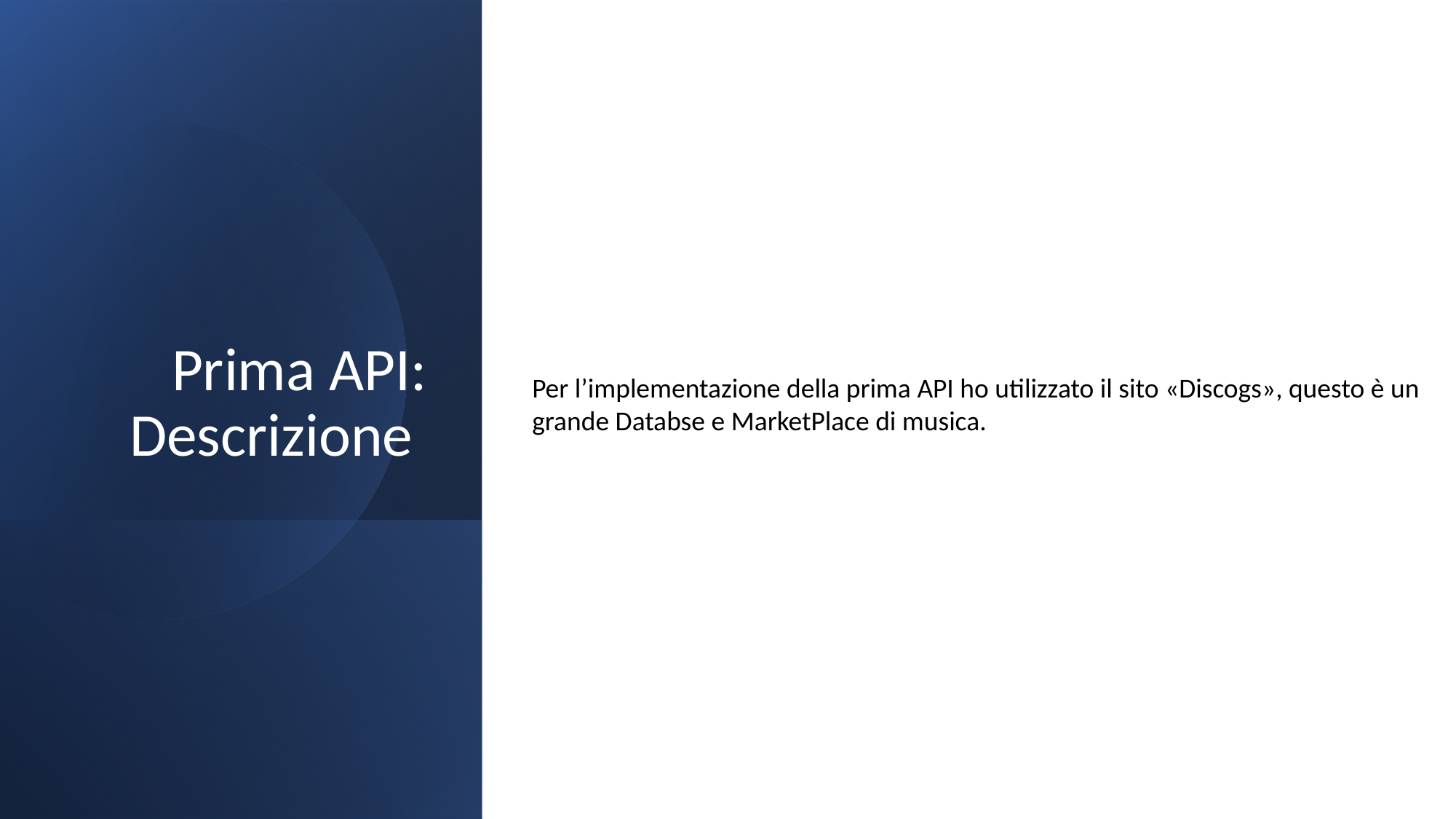

# Prima API: Descrizione

Per l’implementazione della prima API ho utilizzato il sito «Discogs», questo è un grande Databse e MarketPlace di musica.